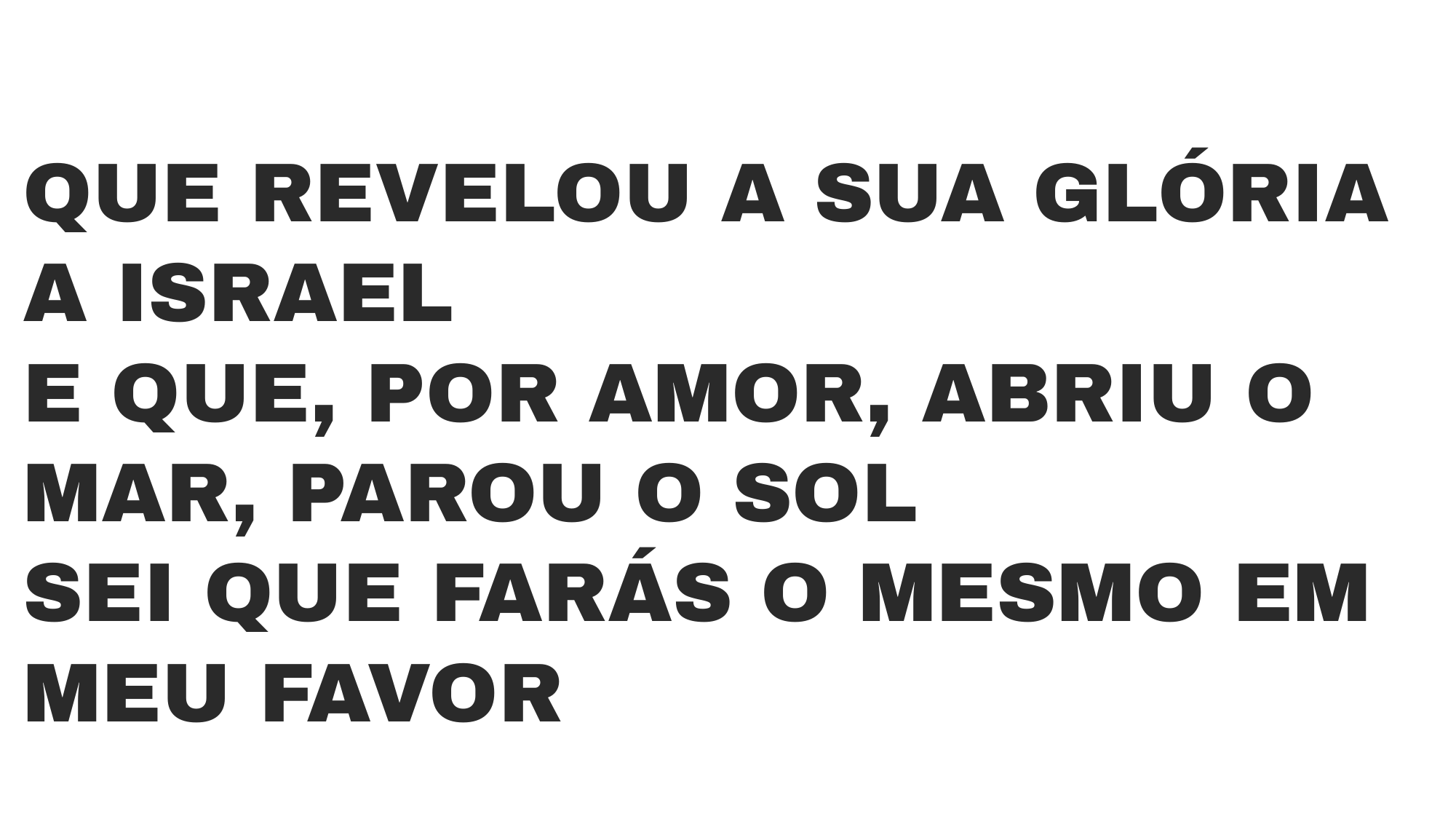

QUE REVELOU A SUA GLÓRIA A ISRAEL
E QUE, POR AMOR, ABRIU O MAR, PAROU O SOL
SEI QUE FARÁS O MESMO EM MEU FAVOR